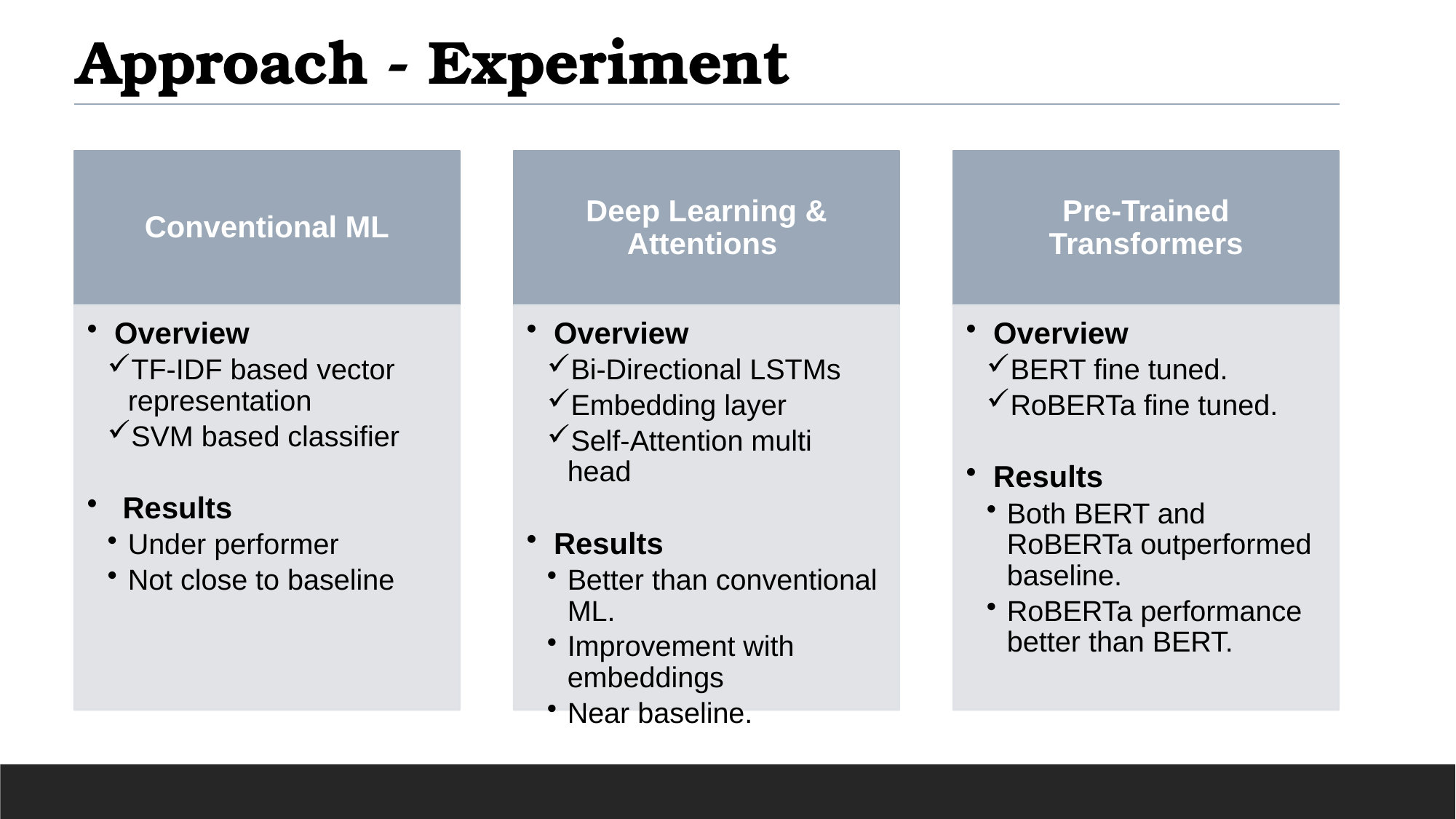

Approach - Experiment
Conventional ML
Overview
TF-IDF based vector representation
SVM based classifier

 Results
Under performer
Not close to baseline
Deep Learning & Attentions
Overview
Bi-Directional LSTMs
Embedding layer
Self-Attention multi head

Results
Better than conventional ML.
Improvement with embeddings
Near baseline.
Pre-Trained Transformers
Overview
BERT fine tuned.
RoBERTa fine tuned.

Results
Both BERT and RoBERTa outperformed baseline.
RoBERTa performance better than BERT.